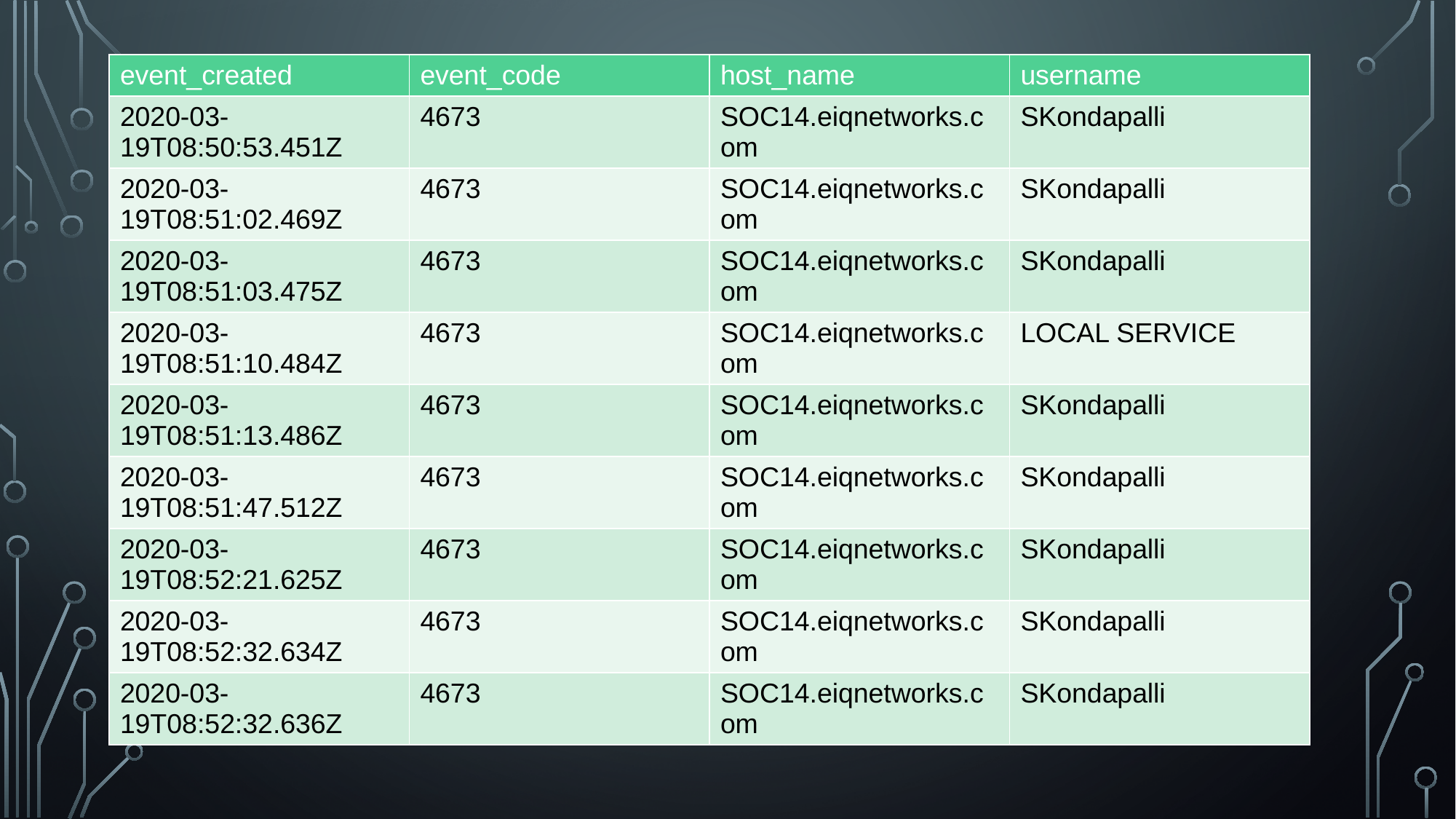

| event\_created | event\_code | host\_name | username |
| --- | --- | --- | --- |
| 2020-03-19T08:50:53.451Z | 4673 | SOC14.eiqnetworks.com | SKondapalli |
| 2020-03-19T08:51:02.469Z | 4673 | SOC14.eiqnetworks.com | SKondapalli |
| 2020-03-19T08:51:03.475Z | 4673 | SOC14.eiqnetworks.com | SKondapalli |
| 2020-03-19T08:51:10.484Z | 4673 | SOC14.eiqnetworks.com | LOCAL SERVICE |
| 2020-03-19T08:51:13.486Z | 4673 | SOC14.eiqnetworks.com | SKondapalli |
| 2020-03-19T08:51:47.512Z | 4673 | SOC14.eiqnetworks.com | SKondapalli |
| 2020-03-19T08:52:21.625Z | 4673 | SOC14.eiqnetworks.com | SKondapalli |
| 2020-03-19T08:52:32.634Z | 4673 | SOC14.eiqnetworks.com | SKondapalli |
| 2020-03-19T08:52:32.636Z | 4673 | SOC14.eiqnetworks.com | SKondapalli |